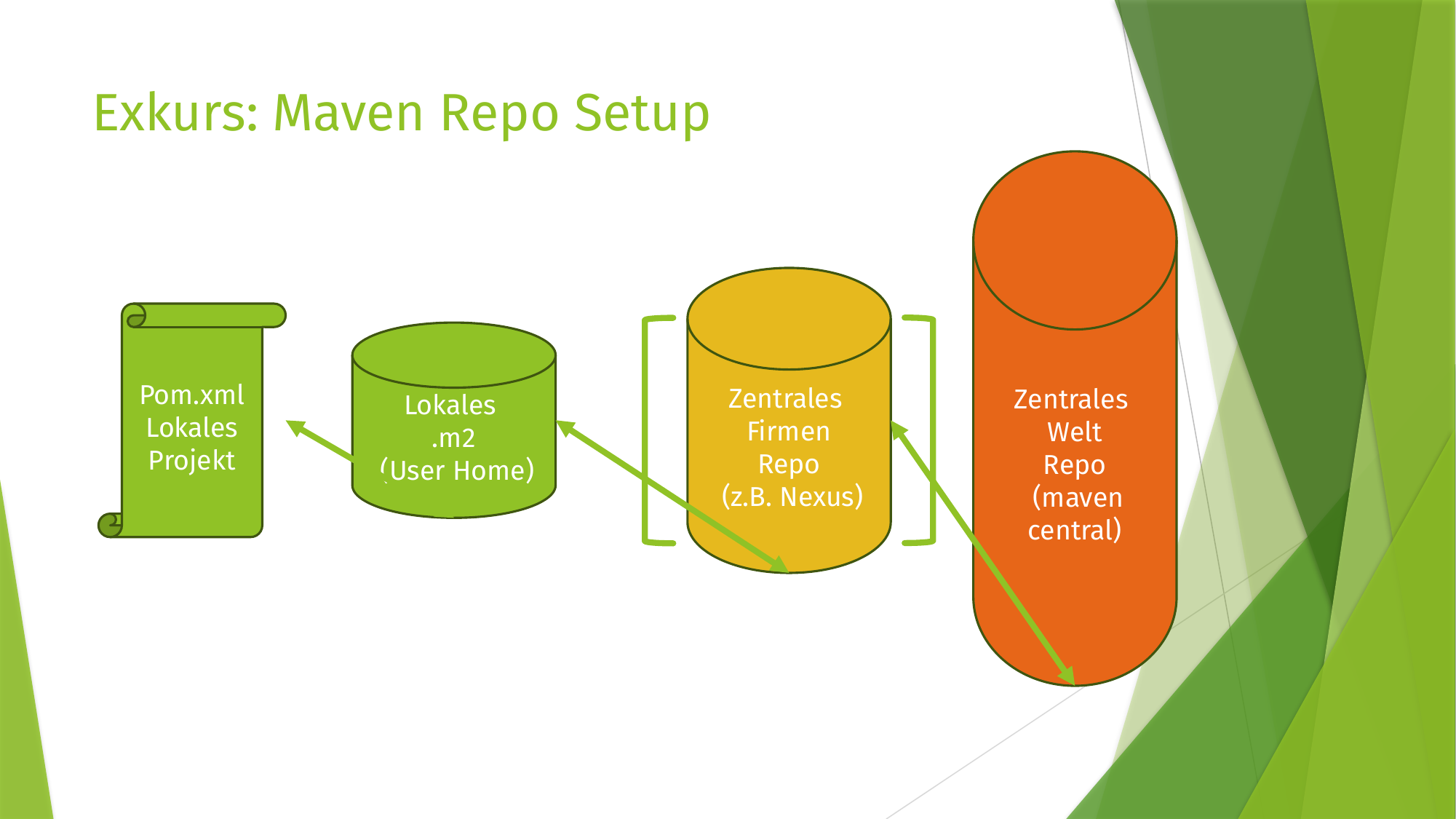

# Exkurs: Maven Repo Setup
Zentrales
Welt
Repo
 (maven central)
Zentrales
Firmen
Repo
 (z.B. Nexus)
Pom.xml
Lokales Projekt

Lokales
.m2
 (User Home)